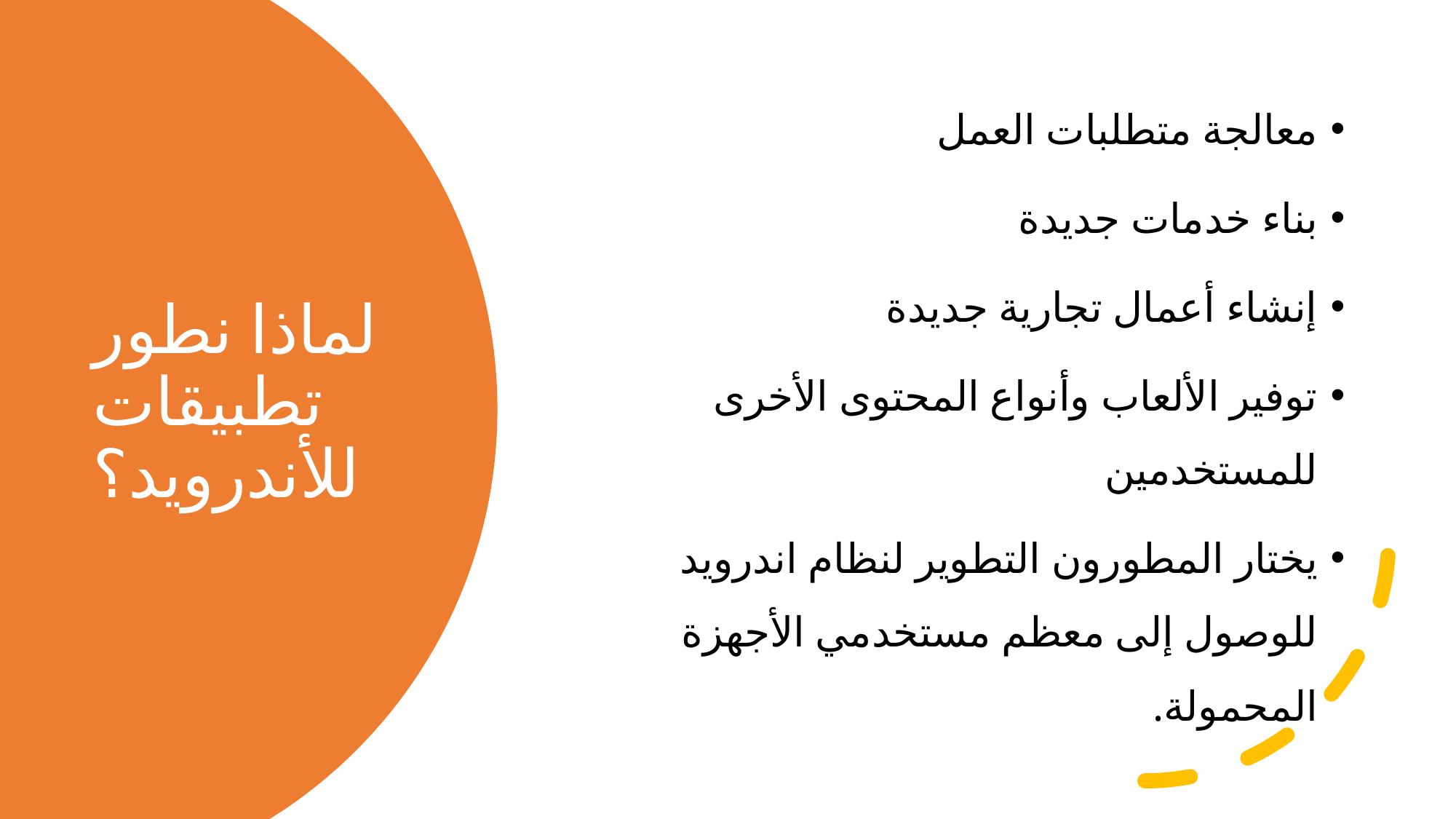

معالجة متطلبات العمل
بناء خدمات جديدة
إنشاء أعمال تجارية جديدة
توفير الألعاب وأنواع المحتوى الأخرى للمستخدمين
يختار المطورون التطوير لنظام اندرويد للوصول إلى معظم مستخدمي الأجهزة المحمولة.
# لماذا نطور تطبيقات للأندرويد؟